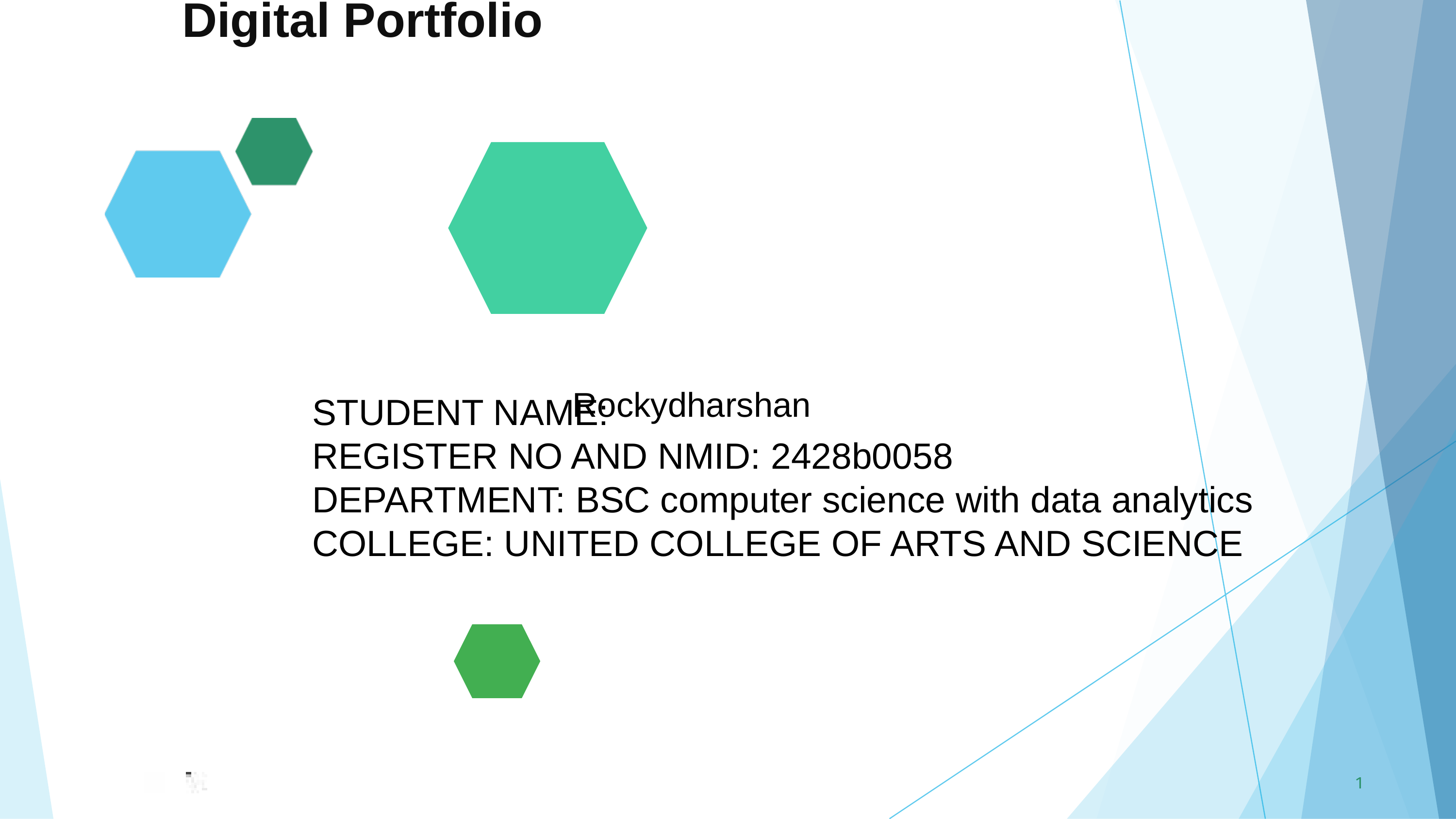

Digital Portfolio

Rockydharshan
STUDENT NAME:
REGISTER NO AND NMID: 2428b0058
DEPARTMENT: BSC computer science with data analytics
COLLEGE: UNITED COLLEGE OF ARTS AND SCIENCE

1